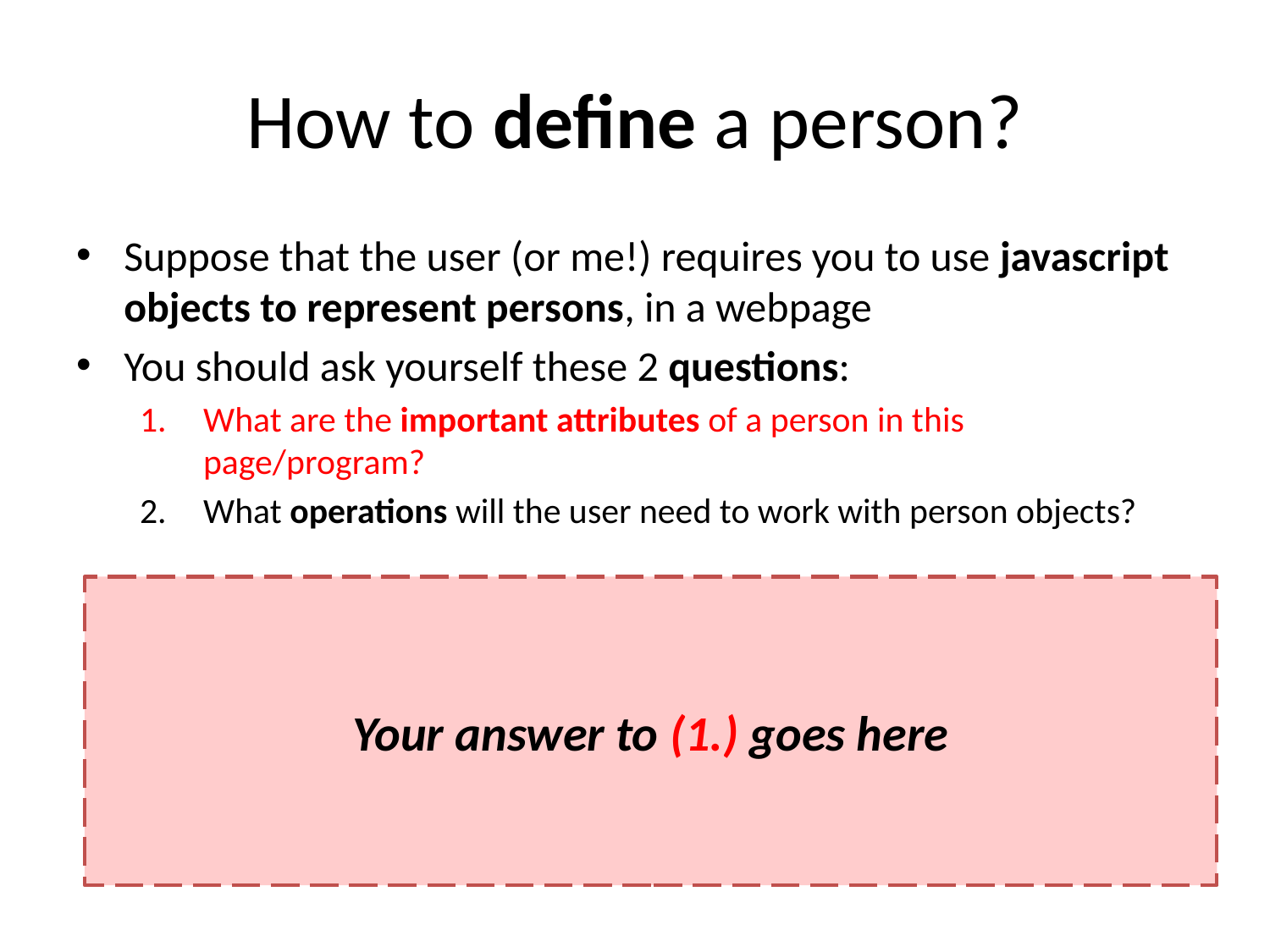

# How to define a person?
Suppose that the user (or me!) requires you to use javascript objects to represent persons, in a webpage
You should ask yourself these 2 questions:
What are the important attributes of a person in this page/program?
What operations will the user need to work with person objects?

Your answer to (1.) goes here